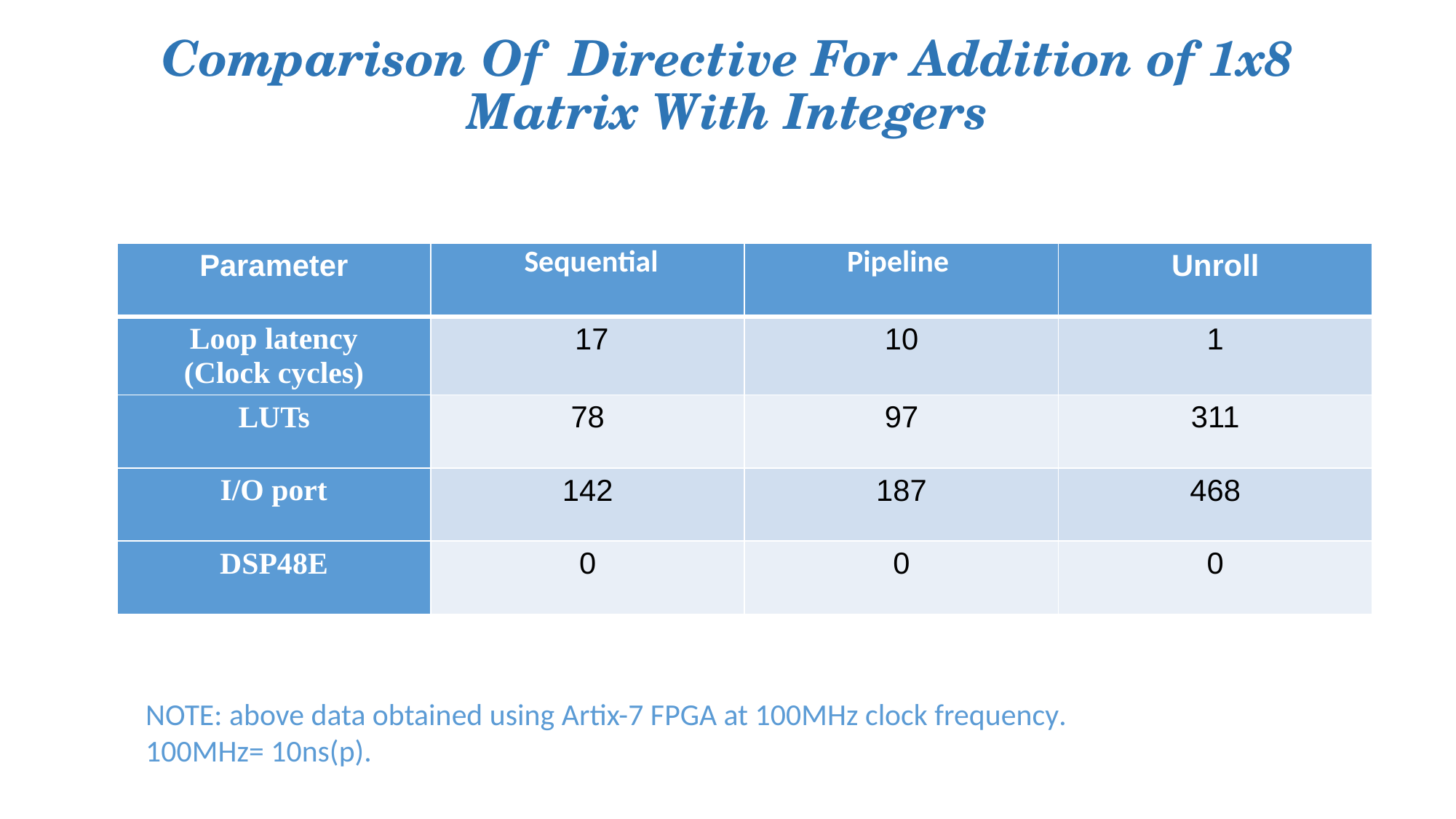

# Comparison Of  Directive For Addition of 1x8 Matrix With Integers
| Parameter | Sequential | Pipeline | Unroll |
| --- | --- | --- | --- |
| Loop latency (Clock cycles) | 17 | 10 | 1 |
| LUTs | 78 | 97 | 311 |
| I/O port | 142 | 187 | 468 |
| DSP48E | 0 | 0 | 0 |
NOTE: above data obtained using Artix-7 FPGA at 100MHz clock frequency.
100MHz= 10ns(p).